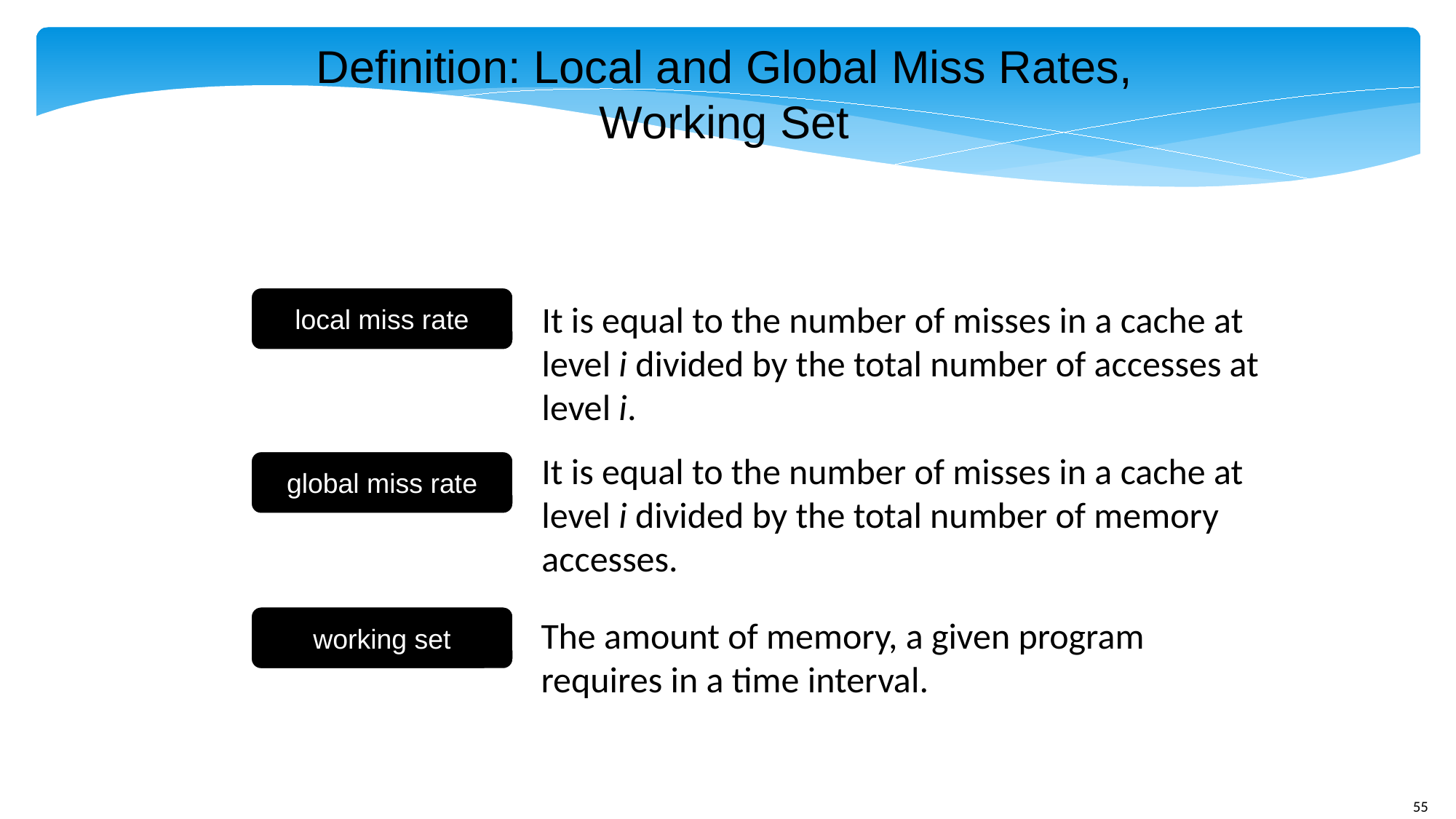

Definition: Local and Global Miss Rates, Working Set
local miss rate
It is equal to the number of misses in a cache at
level i divided by the total number of accesses at
level i.
It is equal to the number of misses in a cache at
level i divided by the total number of memory
accesses.
global miss rate
working set
The amount of memory, a given program
requires in a time interval.